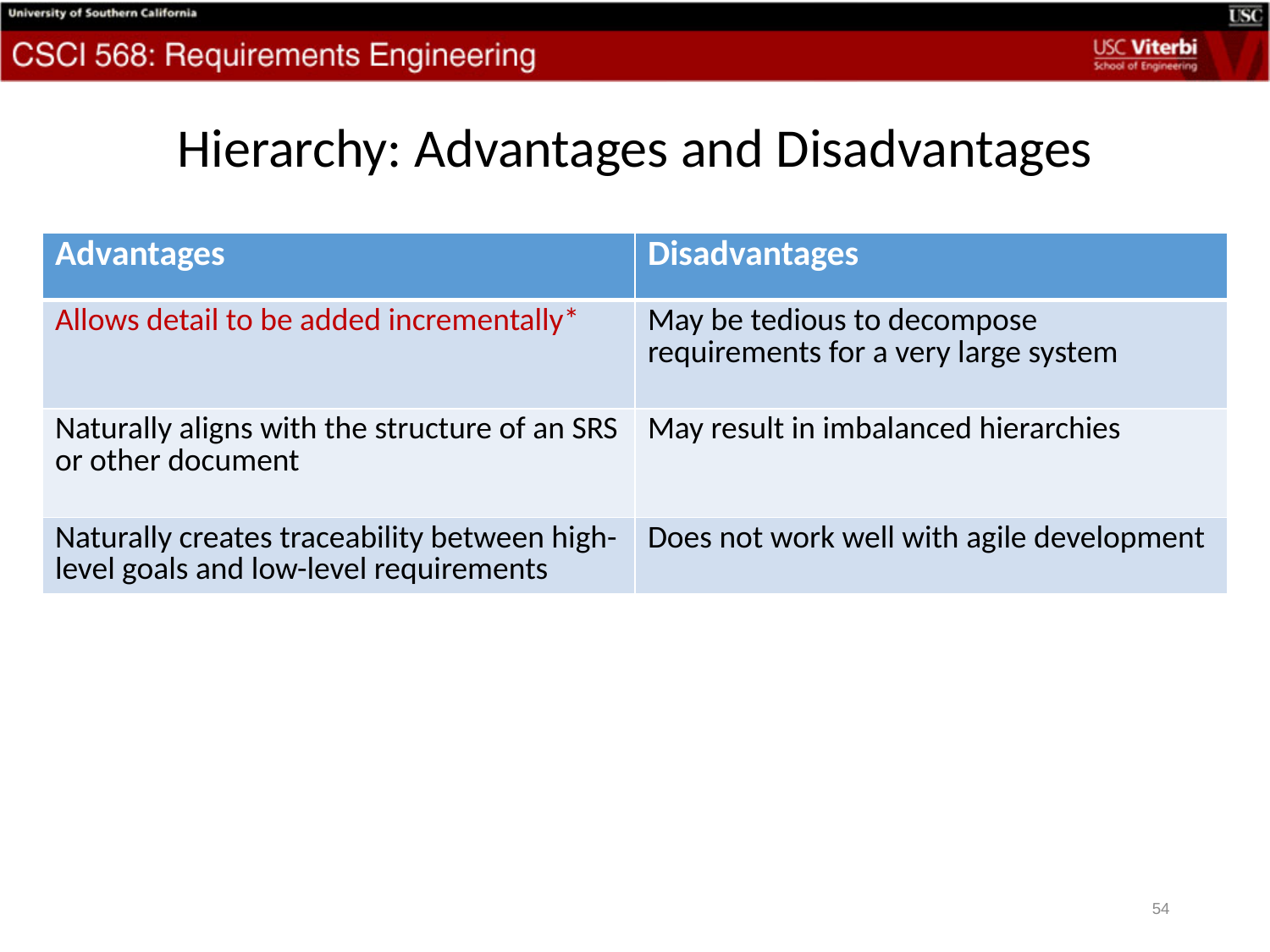

# Hierarchy: Advantages and Disadvantages
| Advantages | Disadvantages |
| --- | --- |
| Allows detail to be added incrementally\* | May be tedious to decompose requirements for a very large system |
| Naturally aligns with the structure of an SRS or other document | May result in imbalanced hierarchies |
| Naturally creates traceability between high-level goals and low-level requirements | Does not work well with agile development |
54